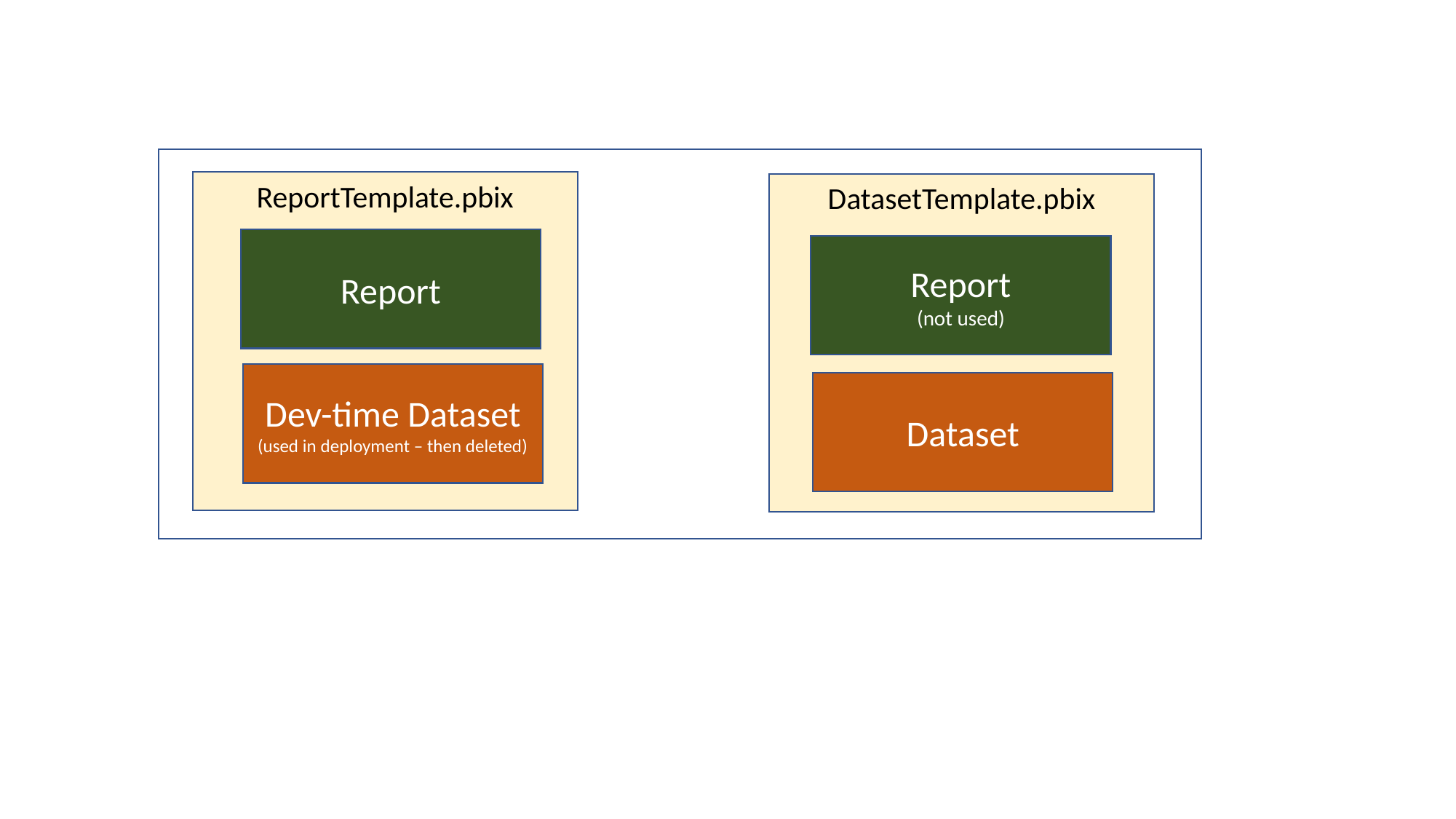

ReportTemplate.pbix
DatasetTemplate.pbix
Report
Report
(not used)
Dev-time Dataset
(used in deployment – then deleted)
Dataset